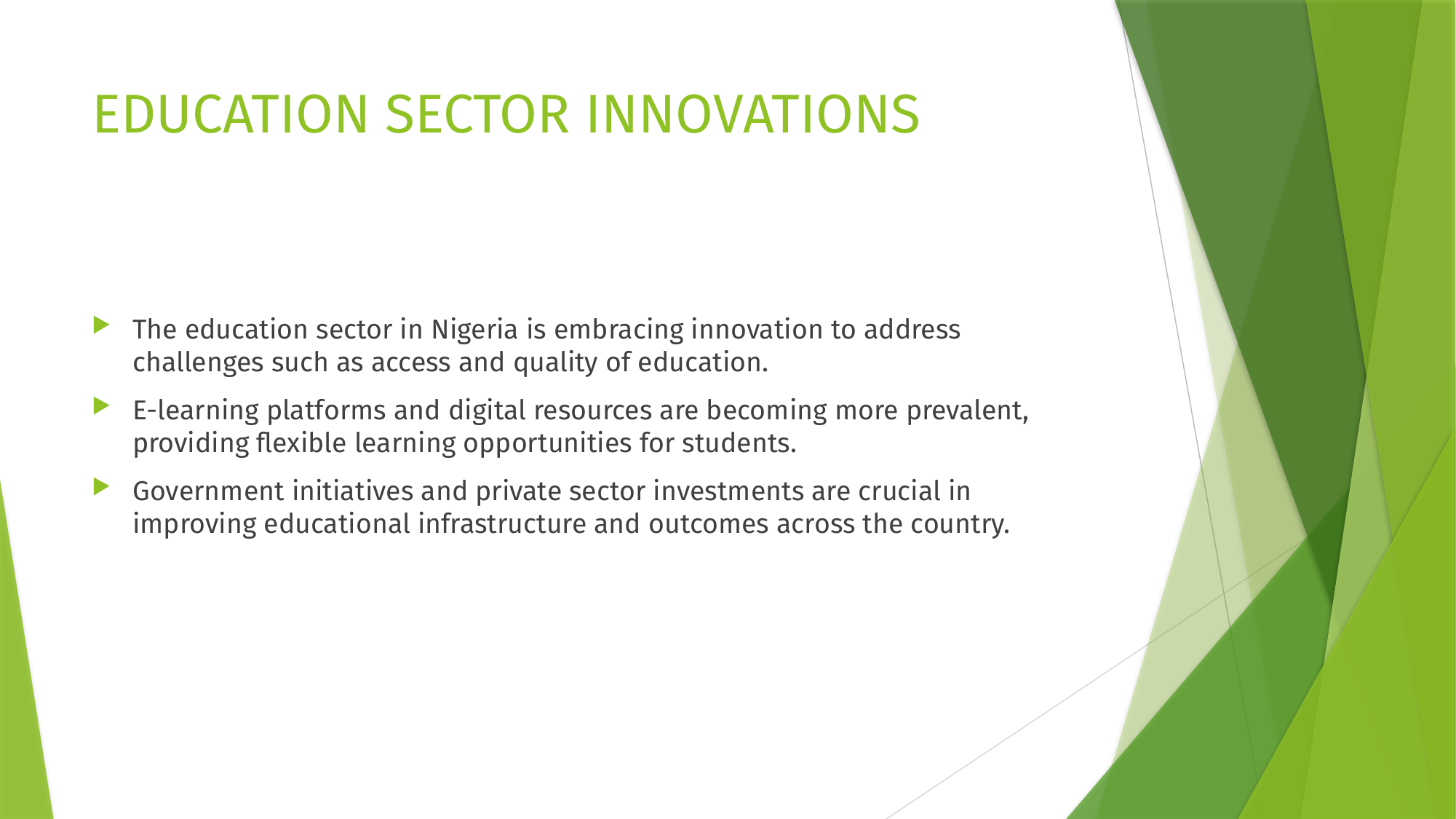

# EDUCATION SECTOR INNOVATIONS

The education sector in Nigeria is embracing innovation to address challenges such as access and quality of education.
E-learning platforms and digital resources are becoming more prevalent, providing flexible learning opportunities for students.
Government initiatives and private sector investments are crucial in improving educational infrastructure and outcomes across the country.